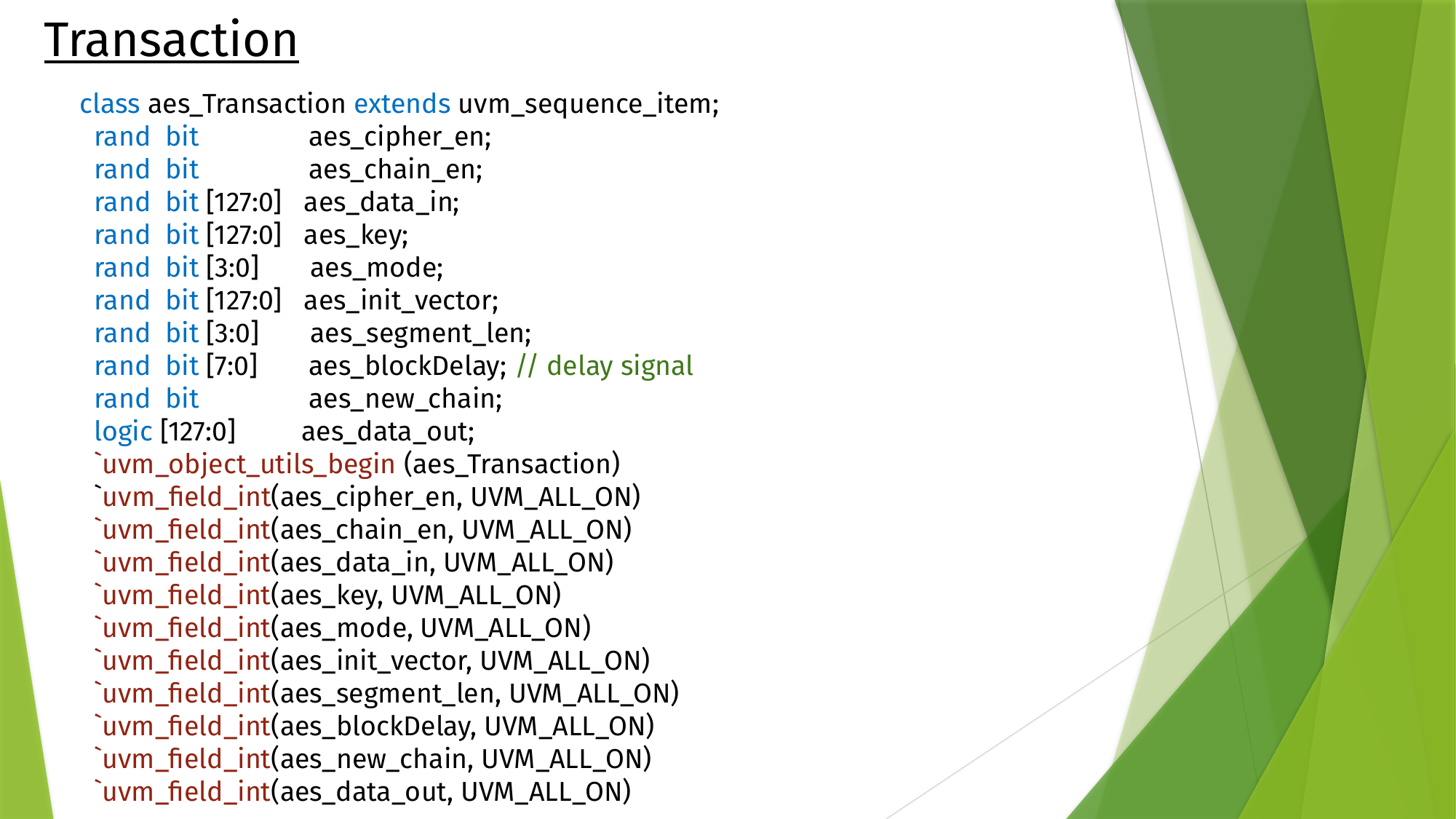

Transaction
class aes_Transaction extends uvm_sequence_item;
  rand  bit               aes_cipher_en;
  rand  bit               aes_chain_en;
  rand  bit [127:0]   aes_data_in;
  rand  bit [127:0]   aes_key;
  rand  bit [3:0]       aes_mode;
  rand  bit [127:0]   aes_init_vector;
  rand  bit [3:0]       aes_segment_len;
  rand  bit [7:0]       aes_blockDelay; // delay signal
  rand  bit               aes_new_chain;
  logic [127:0]         aes_data_out;
  `uvm_object_utils_begin (aes_Transaction)
  `uvm_field_int(aes_cipher_en, UVM_ALL_ON)
  `uvm_field_int(aes_chain_en, UVM_ALL_ON)
  `uvm_field_int(aes_data_in, UVM_ALL_ON)
  `uvm_field_int(aes_key, UVM_ALL_ON)
  `uvm_field_int(aes_mode, UVM_ALL_ON)
  `uvm_field_int(aes_init_vector, UVM_ALL_ON)
  `uvm_field_int(aes_segment_len, UVM_ALL_ON)
  `uvm_field_int(aes_blockDelay, UVM_ALL_ON)
  `uvm_field_int(aes_new_chain, UVM_ALL_ON)
  `uvm_field_int(aes_data_out, UVM_ALL_ON)